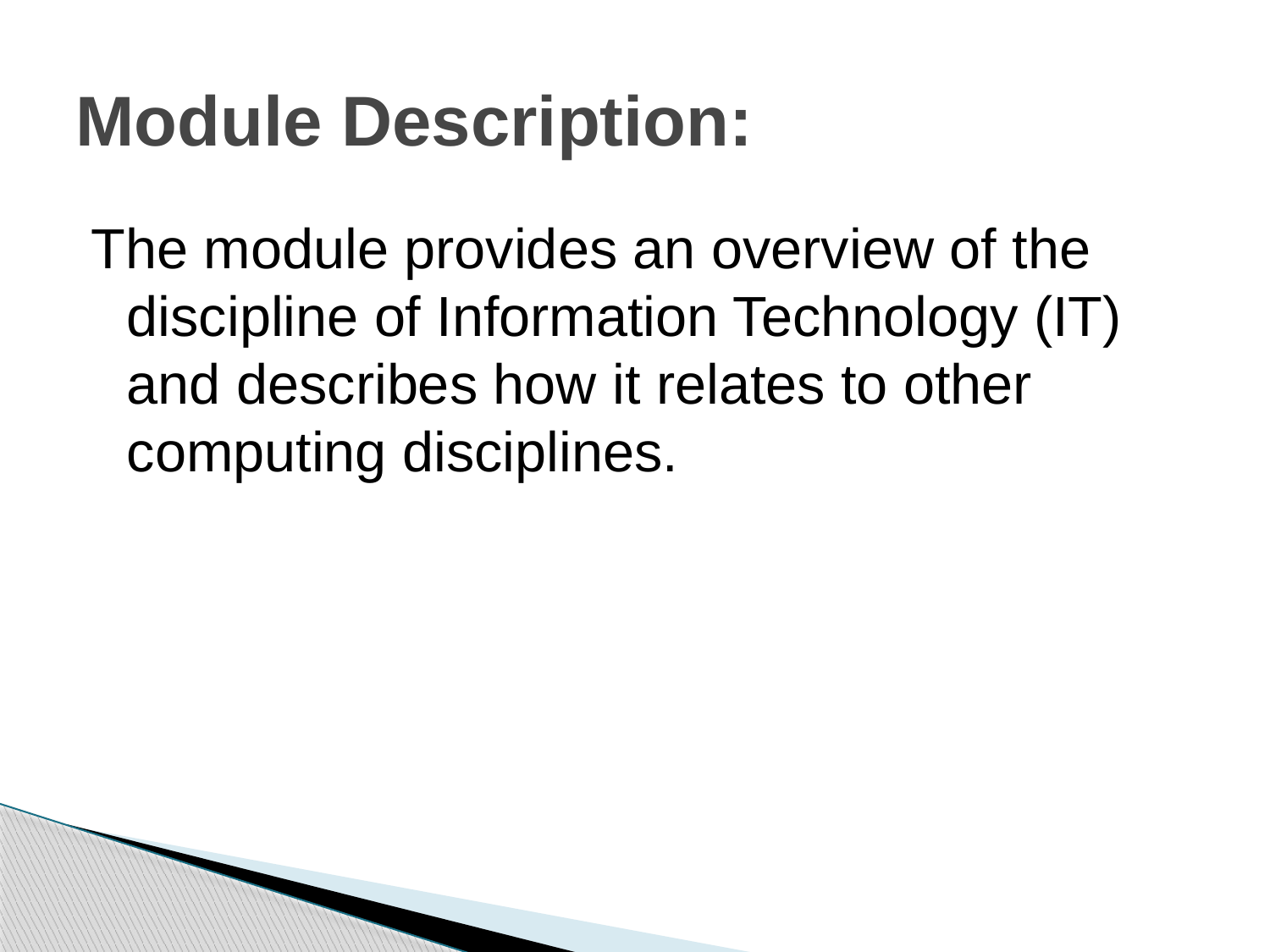

# Module Description:
The module provides an overview of the discipline of Information Technology (IT) and describes how it relates to other computing disciplines.